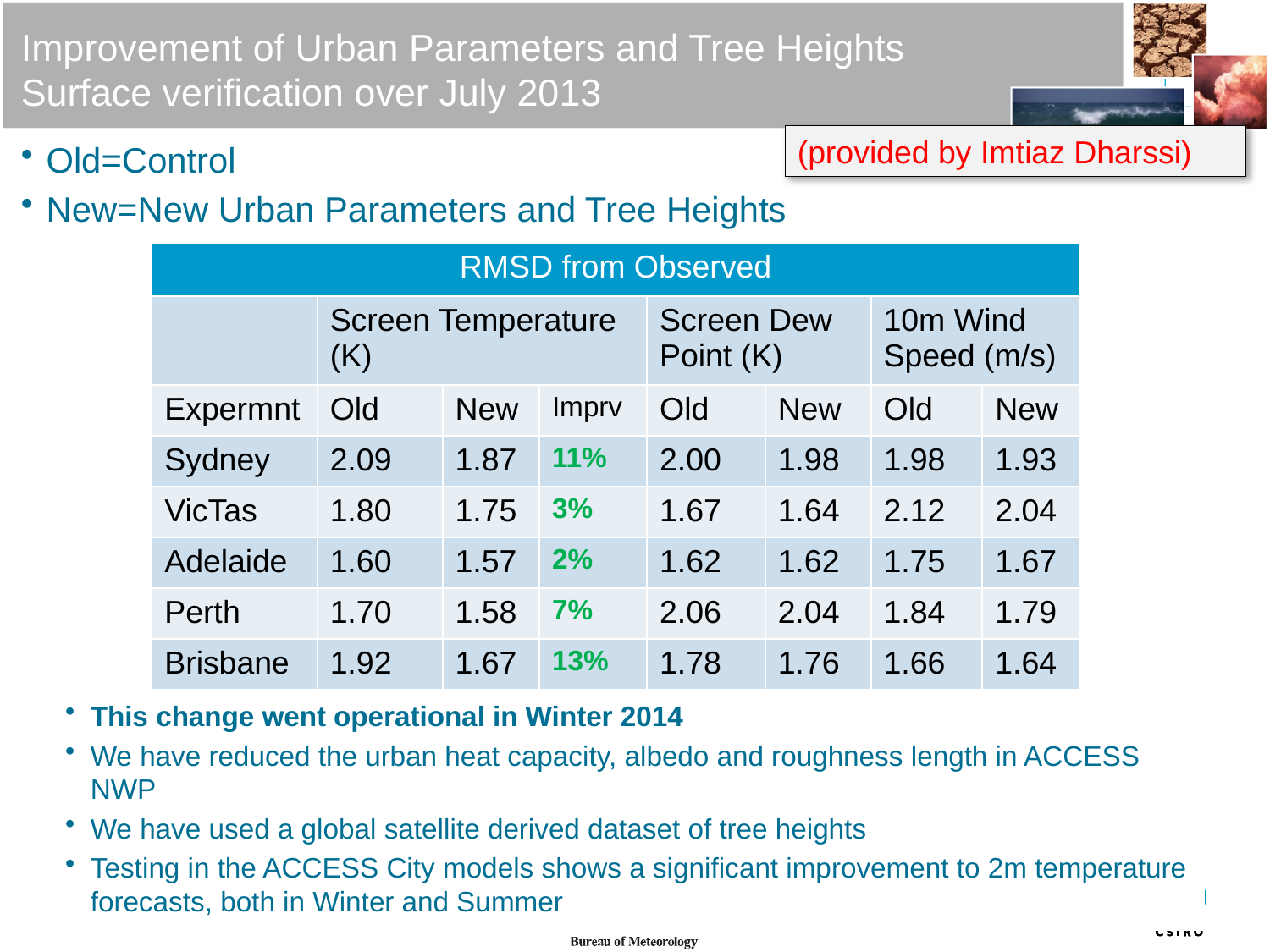

# Improvement of Urban Parameters and Tree Heights Surface verification over July 2013
(provided by Imtiaz Dharssi)
Old=Control
New=New Urban Parameters and Tree Heights
| RMSD from Observed |  |  |  |  |  |  |  |
| --- | --- | --- | --- | --- | --- | --- | --- |
|  | Screen Temperature (K) |  |  | Screen Dew Point (K) |  | 10m Wind Speed (m/s) |  |
| Expermnt | Old | New | Imprv | Old | New | Old | New |
| Sydney | 2.09 | 1.87 | 11% | 2.00 | 1.98 | 1.98 | 1.93 |
| VicTas | 1.80 | 1.75 | 3% | 1.67 | 1.64 | 2.12 | 2.04 |
| Adelaide | 1.60 | 1.57 | 2% | 1.62 | 1.62 | 1.75 | 1.67 |
| Perth | 1.70 | 1.58 | 7% | 2.06 | 2.04 | 1.84 | 1.79 |
| Brisbane | 1.92 | 1.67 | 13% | 1.78 | 1.76 | 1.66 | 1.64 |
This change went operational in Winter 2014
We have reduced the urban heat capacity, albedo and roughness length in ACCESS NWP
We have used a global satellite derived dataset of tree heights
Testing in the ACCESS City models shows a significant improvement to 2m temperature forecasts, both in Winter and Summer